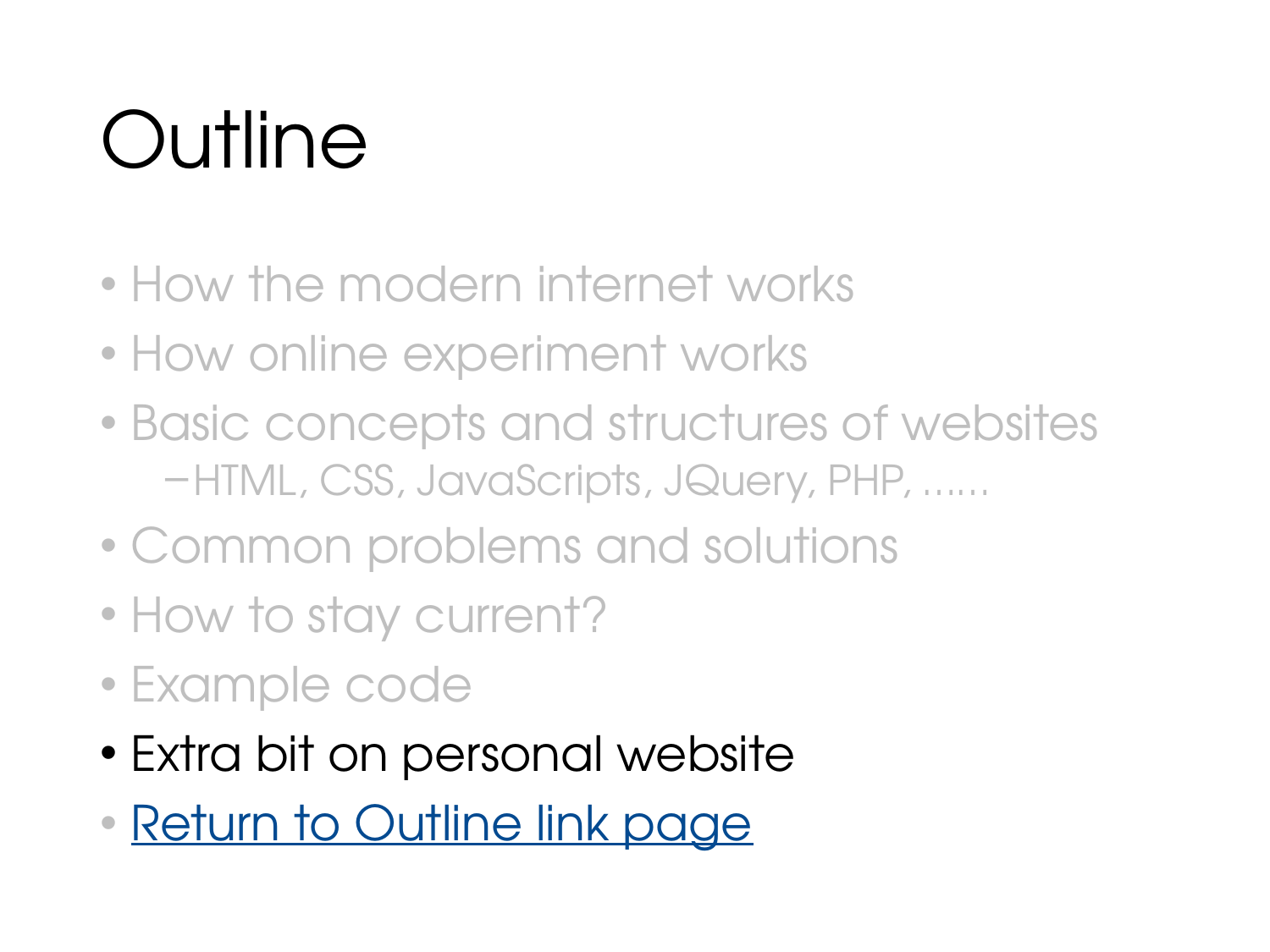

# Outline
How the modern internet works
How online experiment works
Basic concepts and structures of websites
HTML, CSS, JavaScripts, JQuery, PHP, ……
Common problems and solutions
How to stay current?
Example code
Extra bit on personal website
Return to Outline link page